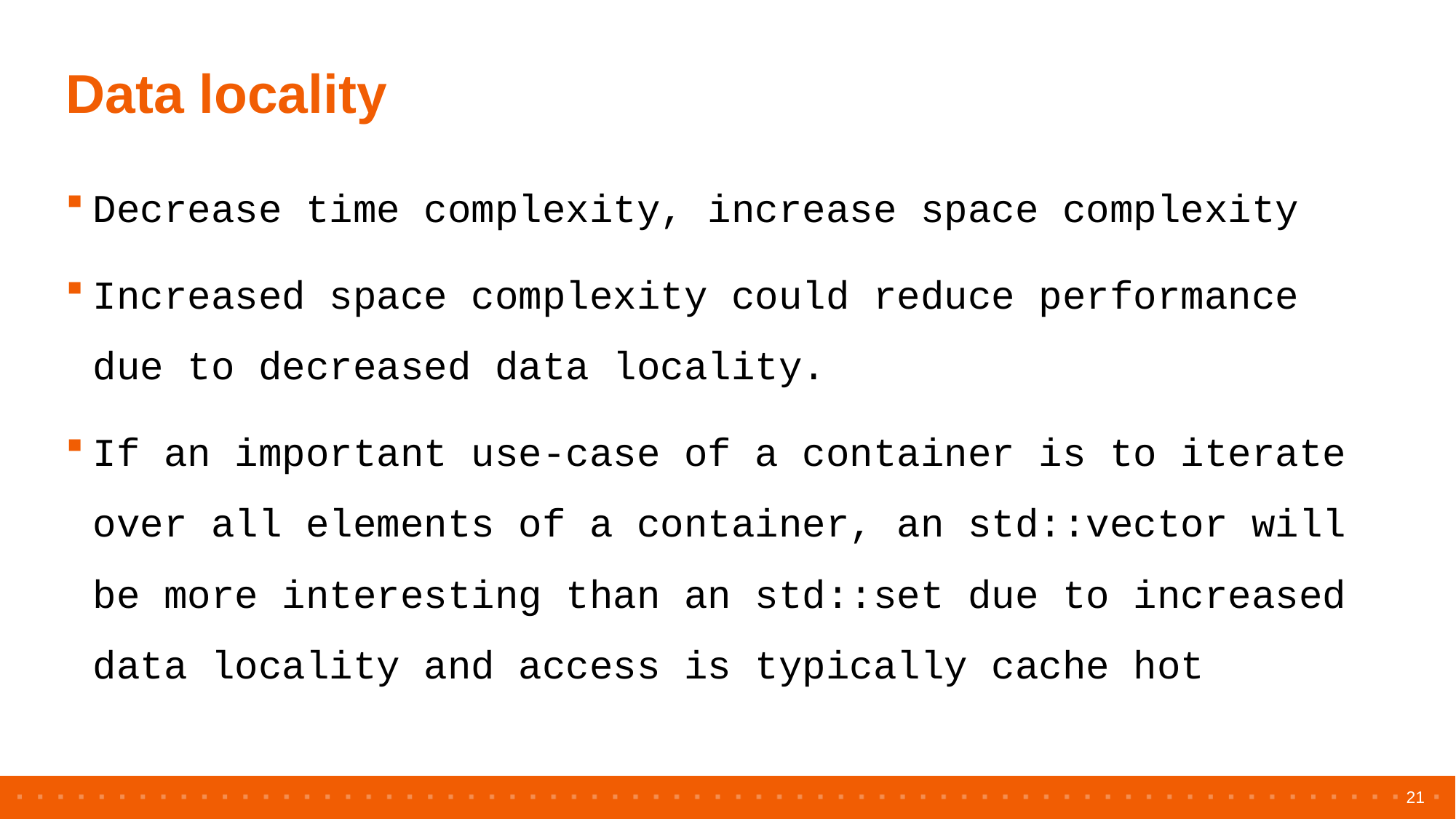

# Data locality
Decrease time complexity, increase space complexity
Increased space complexity could reduce performance due to decreased data locality.
If an important use-case of a container is to iterate over all elements of a container, an std::vector will be more interesting than an std::set due to increased data locality and access is typically cache hot
21